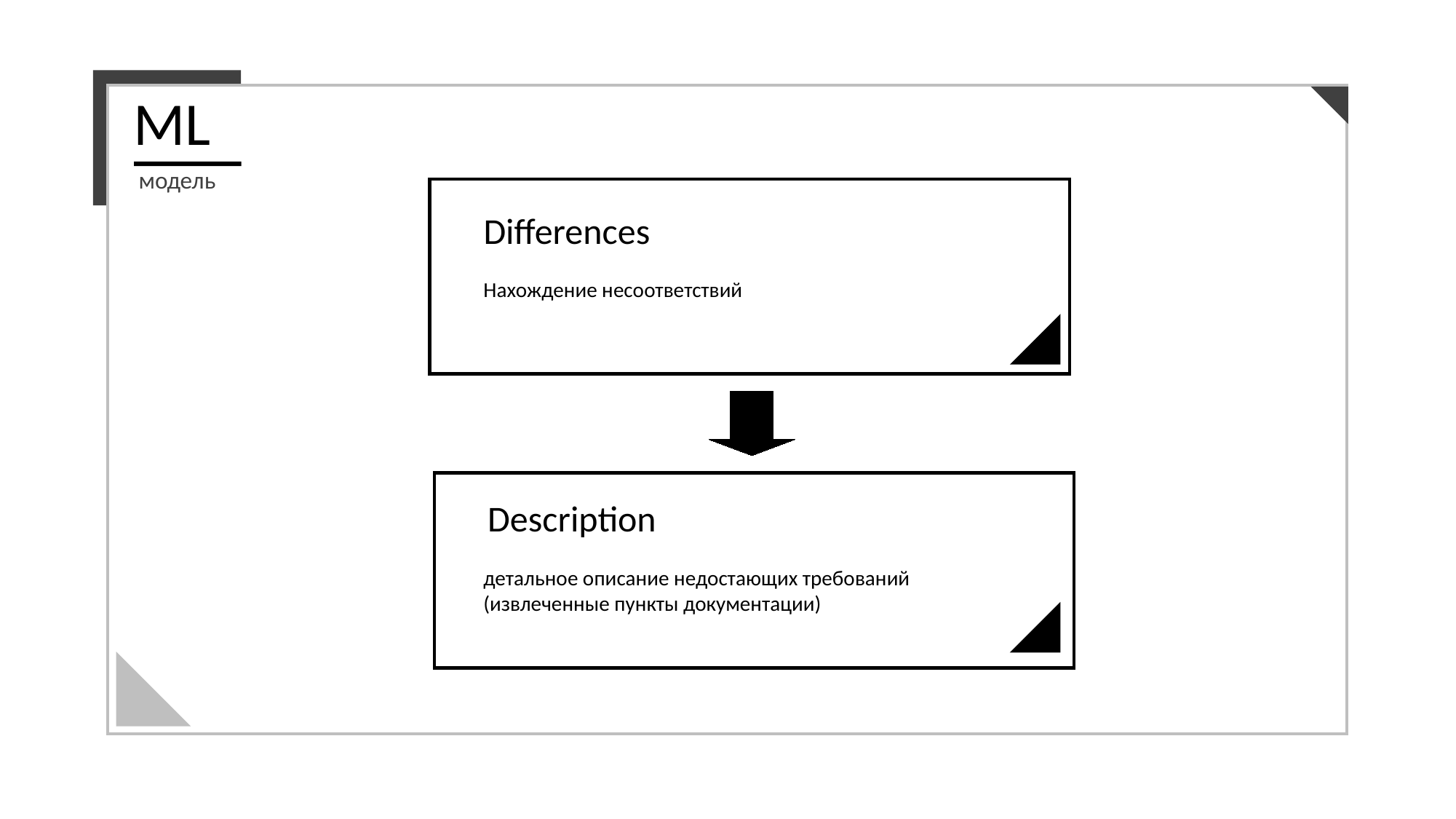

ML

модель

Differences
Нахождение несоответствий

Description
детальное описание недостающих требований (извлеченные пункты документации)